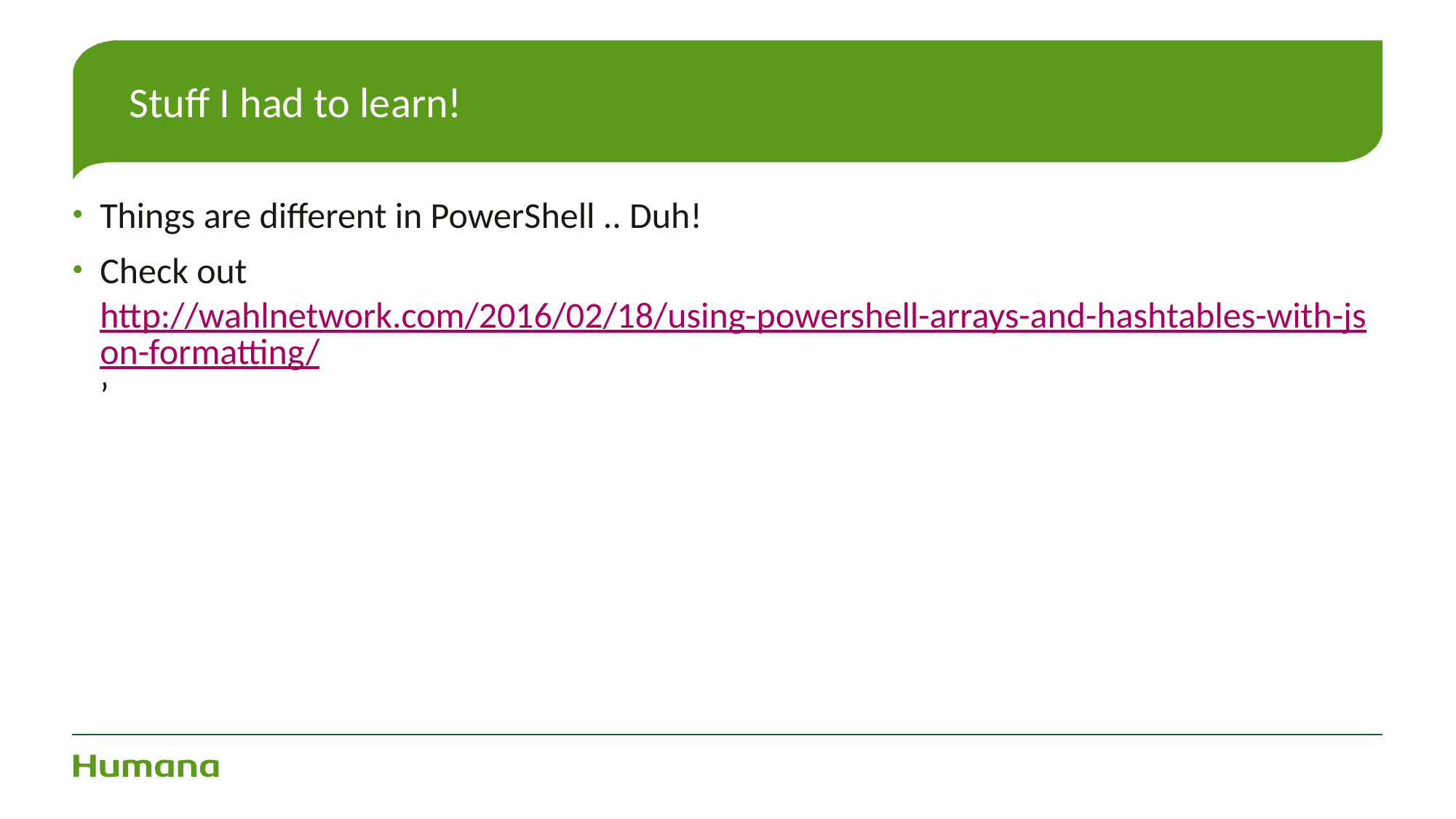

# Stuff I had to learn!
Things are different in PowerShell .. Duh!
Check out http://wahlnetwork.com/2016/02/18/using-powershell-arrays-and-hashtables-with-json-formatting/’